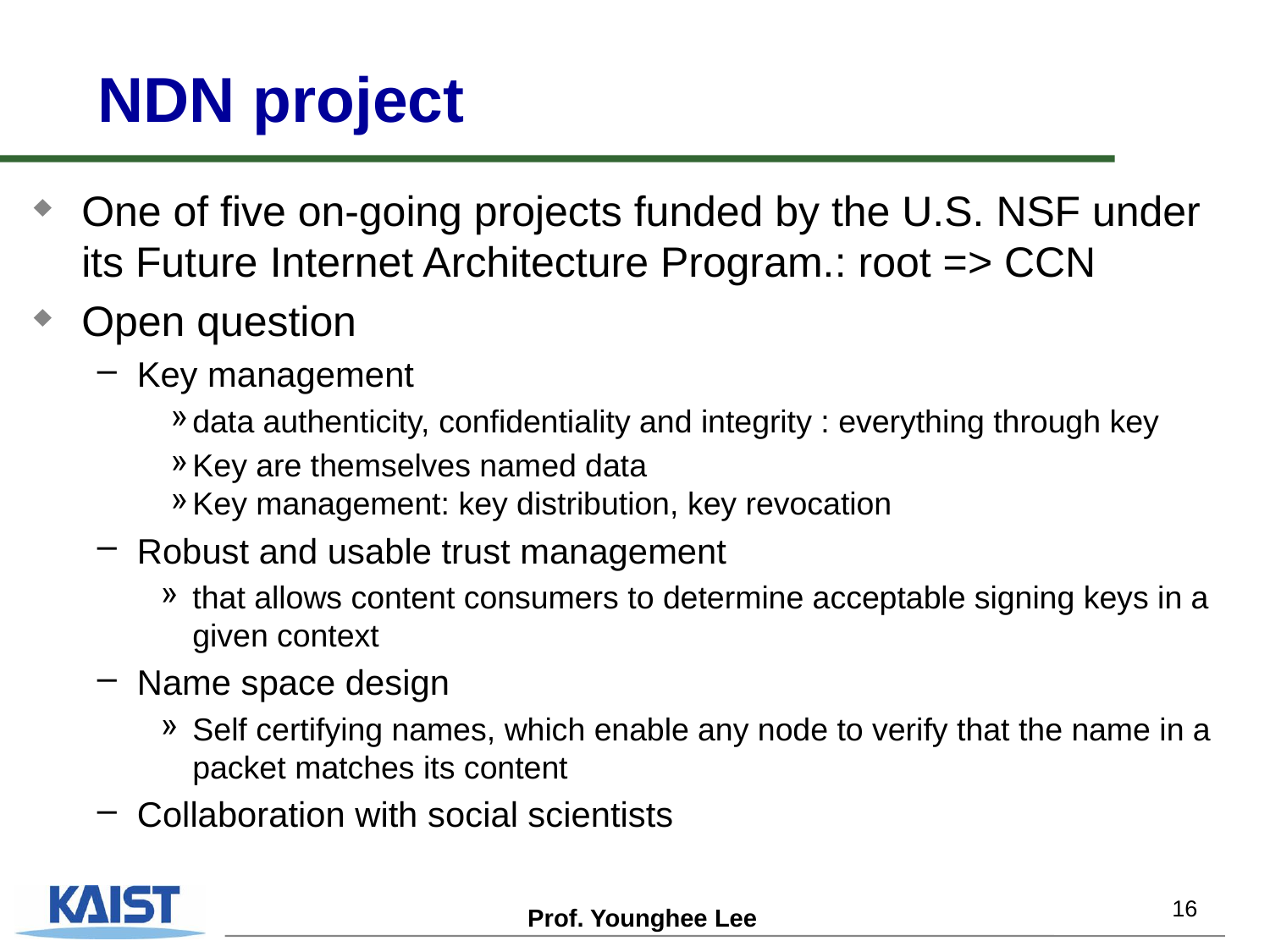

# NDN project
One of five on-going projects funded by the U.S. NSF under its Future Internet Architecture Program.: root => CCN
Open question
Key management
data authenticity, confidentiality and integrity : everything through key
Key are themselves named data
Key management: key distribution, key revocation
Robust and usable trust management
that allows content consumers to determine acceptable signing keys in a given context
Name space design
Self certifying names, which enable any node to verify that the name in a packet matches its content
Collaboration with social scientists

16